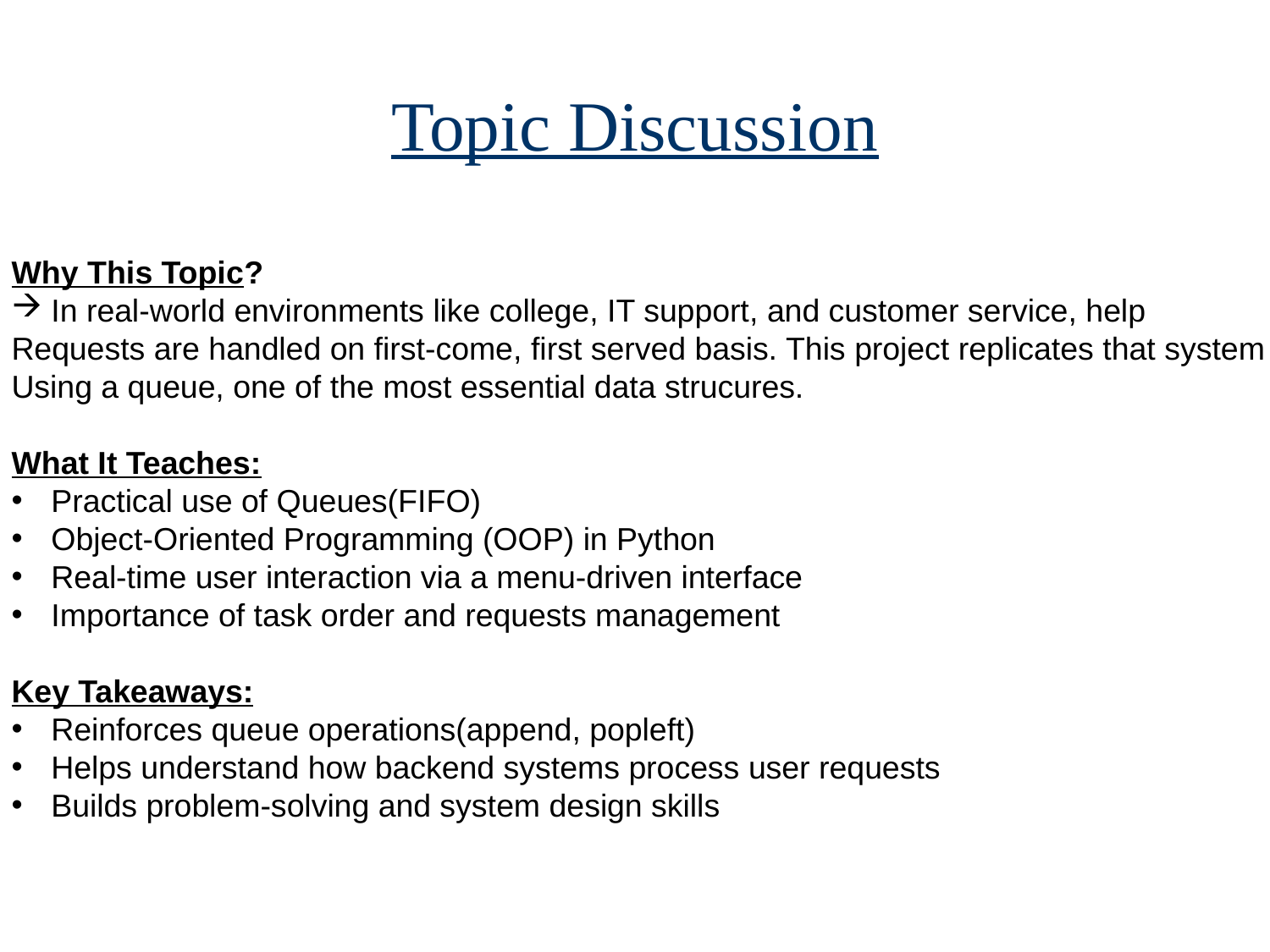

Topic Discussion

Why This Topic?
In real-world environments like college, IT support, and customer service, help
Requests are handled on first-come, first served basis. This project replicates that system
Using a queue, one of the most essential data strucures.

What It Teaches:
Practical use of Queues(FIFO)
Object-Oriented Programming (OOP) in Python
Real-time user interaction via a menu-driven interface
Importance of task order and requests management

Key Takeaways:
Reinforces queue operations(append, popleft)
Helps understand how backend systems process user requests
Builds problem-solving and system design skills